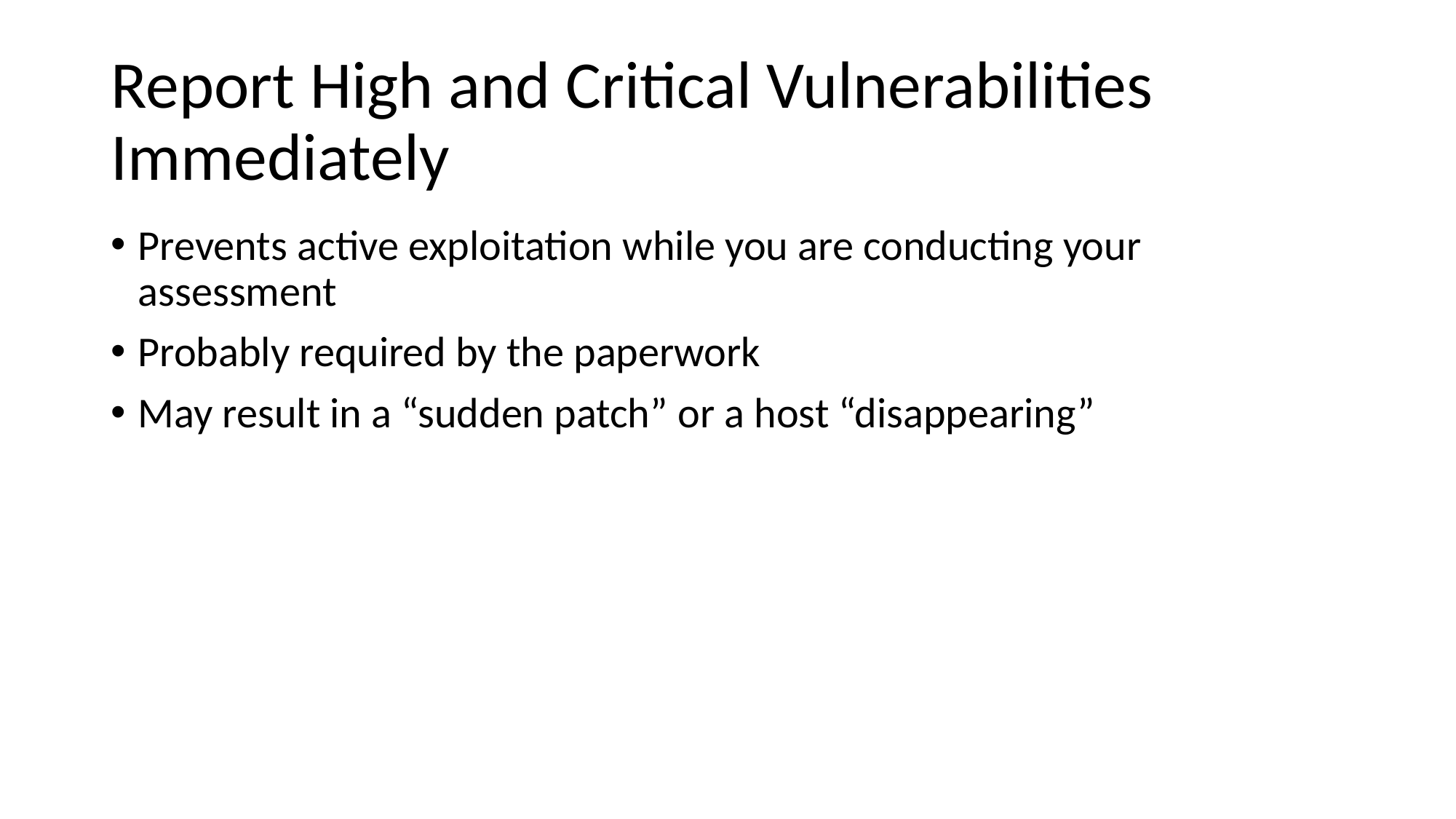

# Report High and Critical Vulnerabilities Immediately
Prevents active exploitation while you are conducting your assessment
Probably required by the paperwork
May result in a “sudden patch” or a host “disappearing”